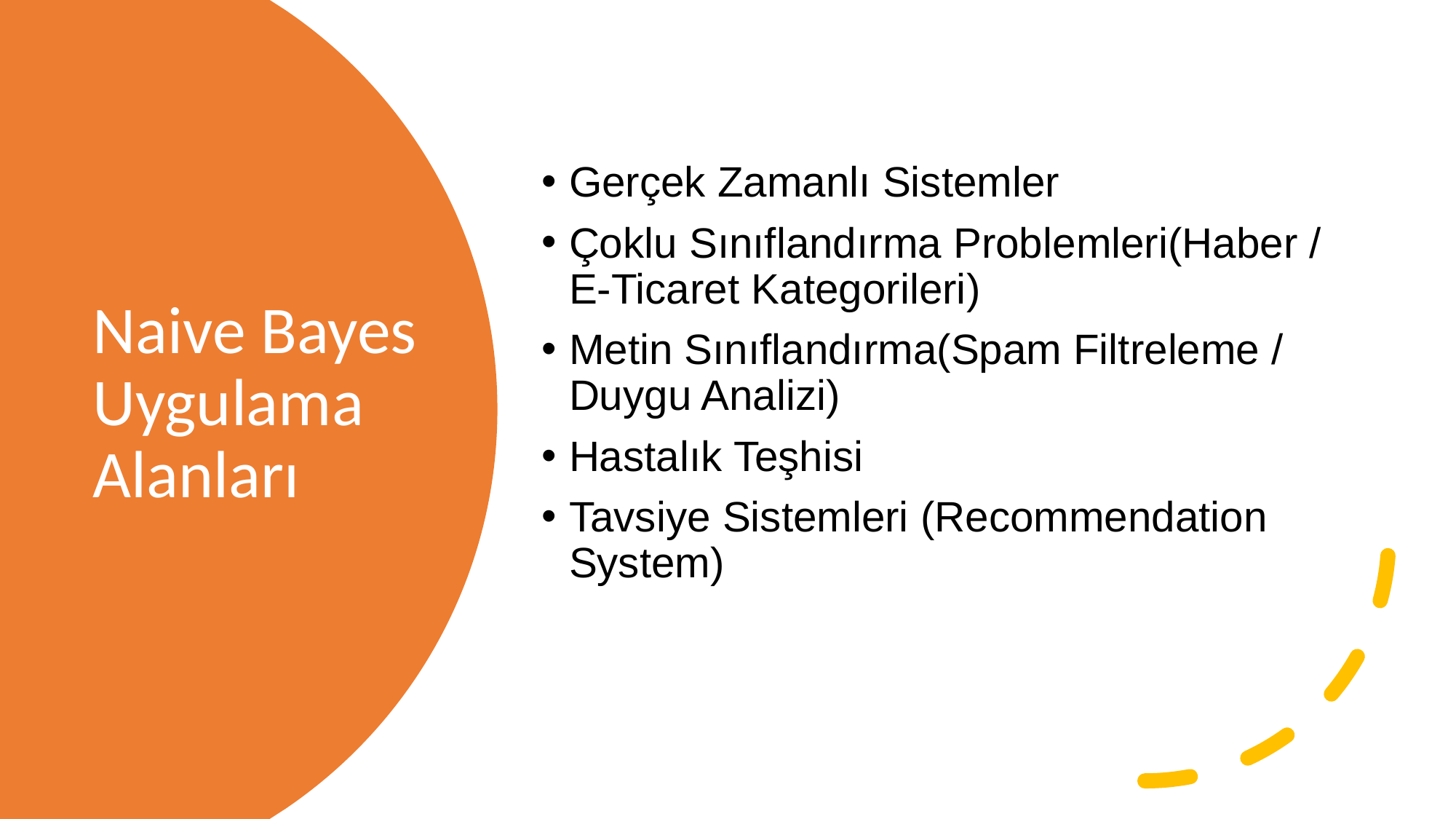

Gerçek Zamanlı Sistemler
Çoklu Sınıflandırma Problemleri(Haber / E-Ticaret Kategorileri)
Metin Sınıflandırma(Spam Filtreleme / Duygu Analizi)
Hastalık Teşhisi
Tavsiye Sistemleri (Recommendation System)

# Naive Bayes Uygulama Alanları